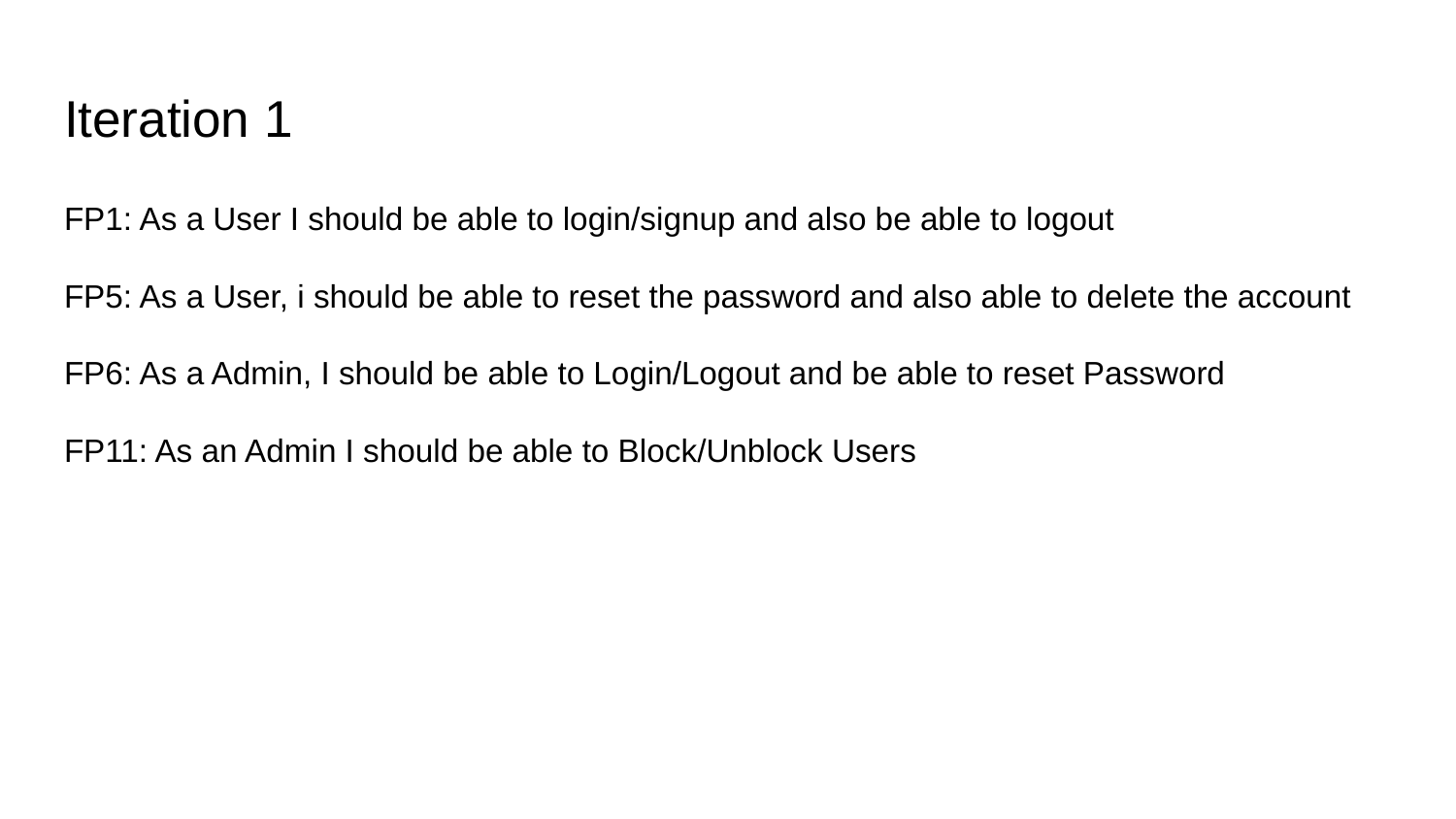

# Iteration 1
FP1: As a User I should be able to login/signup and also be able to logout

FP5: As a User, i should be able to reset the password and also able to delete the account

FP6: As a Admin, I should be able to Login/Logout and be able to reset Password

FP11: As an Admin I should be able to Block/Unblock Users